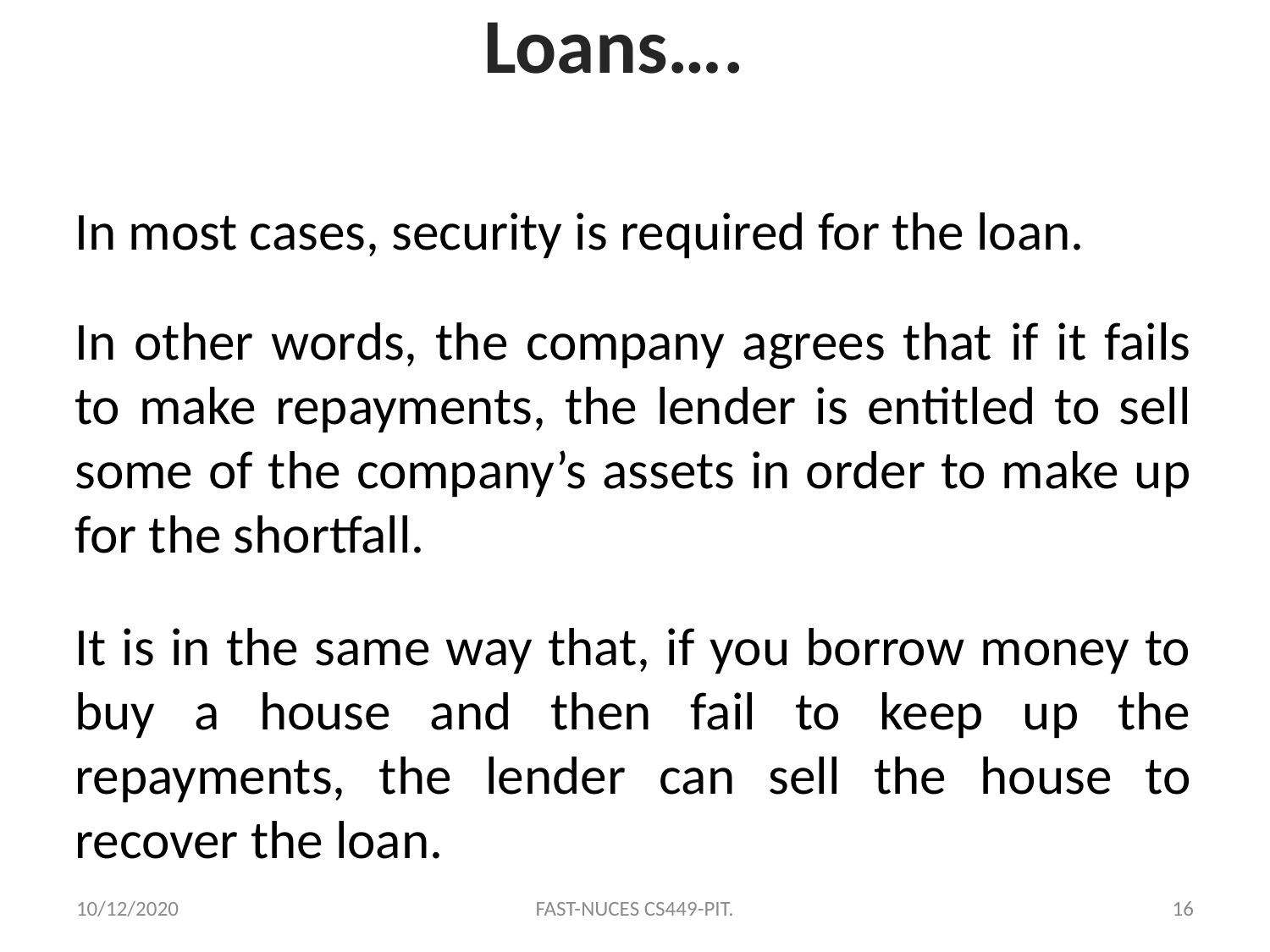

# Loans….
In most cases, security is required for the loan.

In other words, the company agrees that if it fails to make repayments, the lender is entitled to sell some of the company’s assets in order to make up for the shortfall.

It is in the same way that, if you borrow money to buy a house and then fail to keep up the repayments, the lender can sell the house to recover the loan.
10/12/2020
FAST-NUCES CS449-PIT.
16